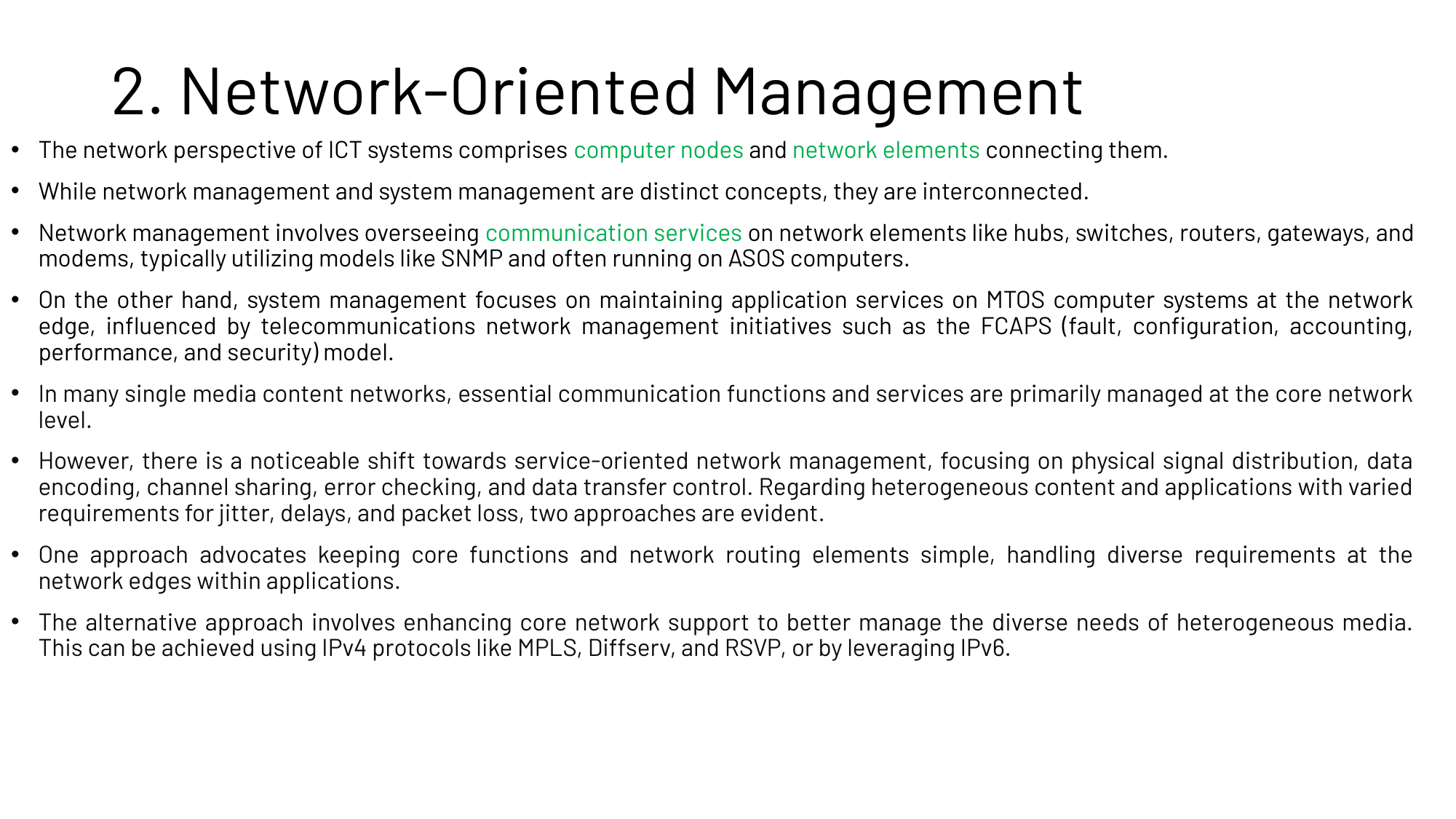

# 2. Network-Oriented Management
The network perspective of ICT systems comprises computer nodes and network elements connecting them.
While network management and system management are distinct concepts, they are interconnected.
Network management involves overseeing communication services on network elements like hubs, switches, routers, gateways, and modems, typically utilizing models like SNMP and often running on ASOS computers.
On the other hand, system management focuses on maintaining application services on MTOS computer systems at the network edge, influenced by telecommunications network management initiatives such as the FCAPS (fault, configuration, accounting, performance, and security) model.
In many single media content networks, essential communication functions and services are primarily managed at the core network level.
However, there is a noticeable shift towards service-oriented network management, focusing on physical signal distribution, data encoding, channel sharing, error checking, and data transfer control. Regarding heterogeneous content and applications with varied requirements for jitter, delays, and packet loss, two approaches are evident.
One approach advocates keeping core functions and network routing elements simple, handling diverse requirements at the network edges within applications.
The alternative approach involves enhancing core network support to better manage the diverse needs of heterogeneous media. This can be achieved using IPv4 protocols like MPLS, Diffserv, and RSVP, or by leveraging IPv6.